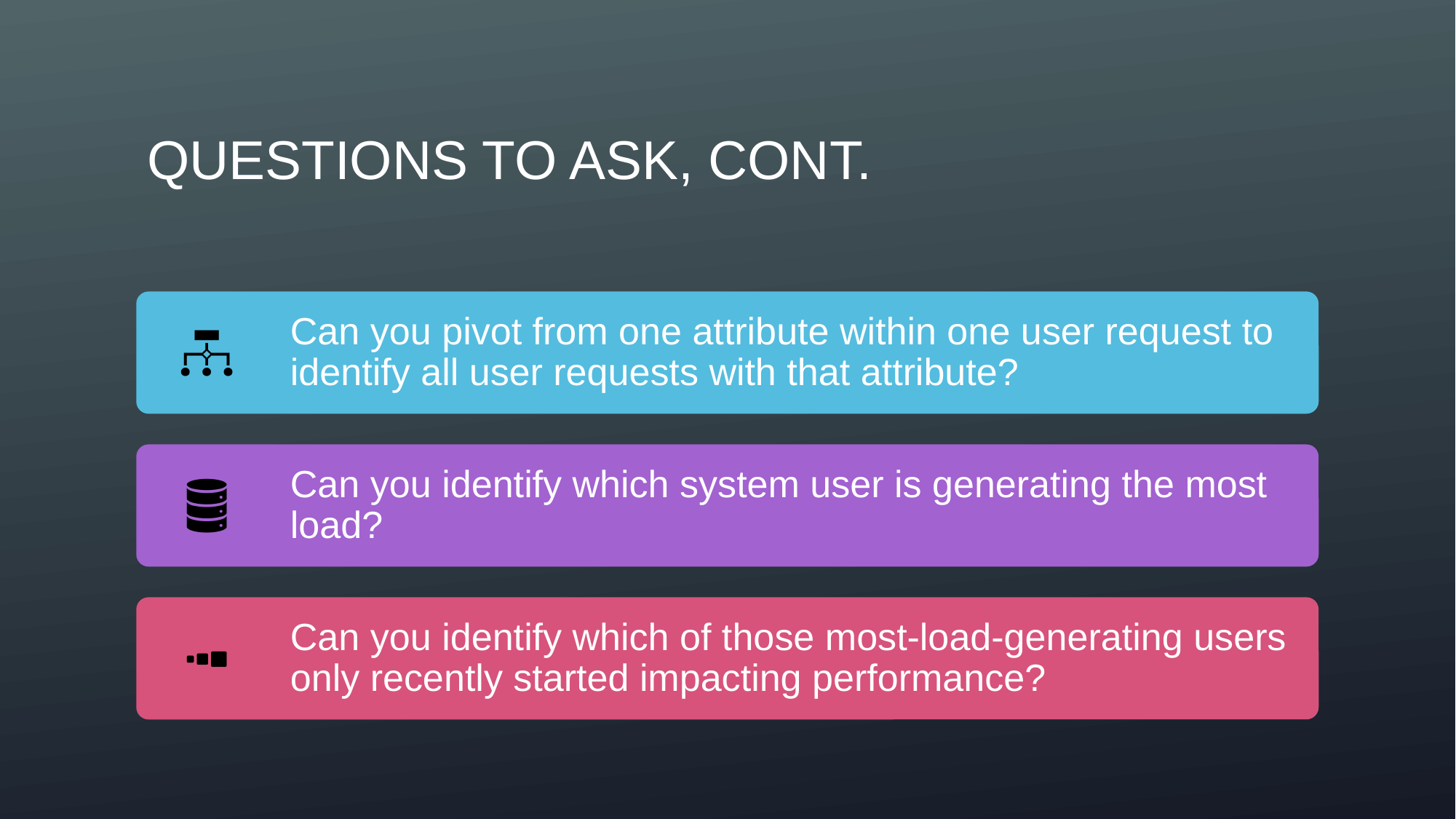

# Questions to Ask, cont.
Can you pivot from one attribute within one user request to identify all user requests with that attribute?
Can you identify which system user is generating the most load?
Can you identify which of those most-load-generating users only recently started impacting performance?